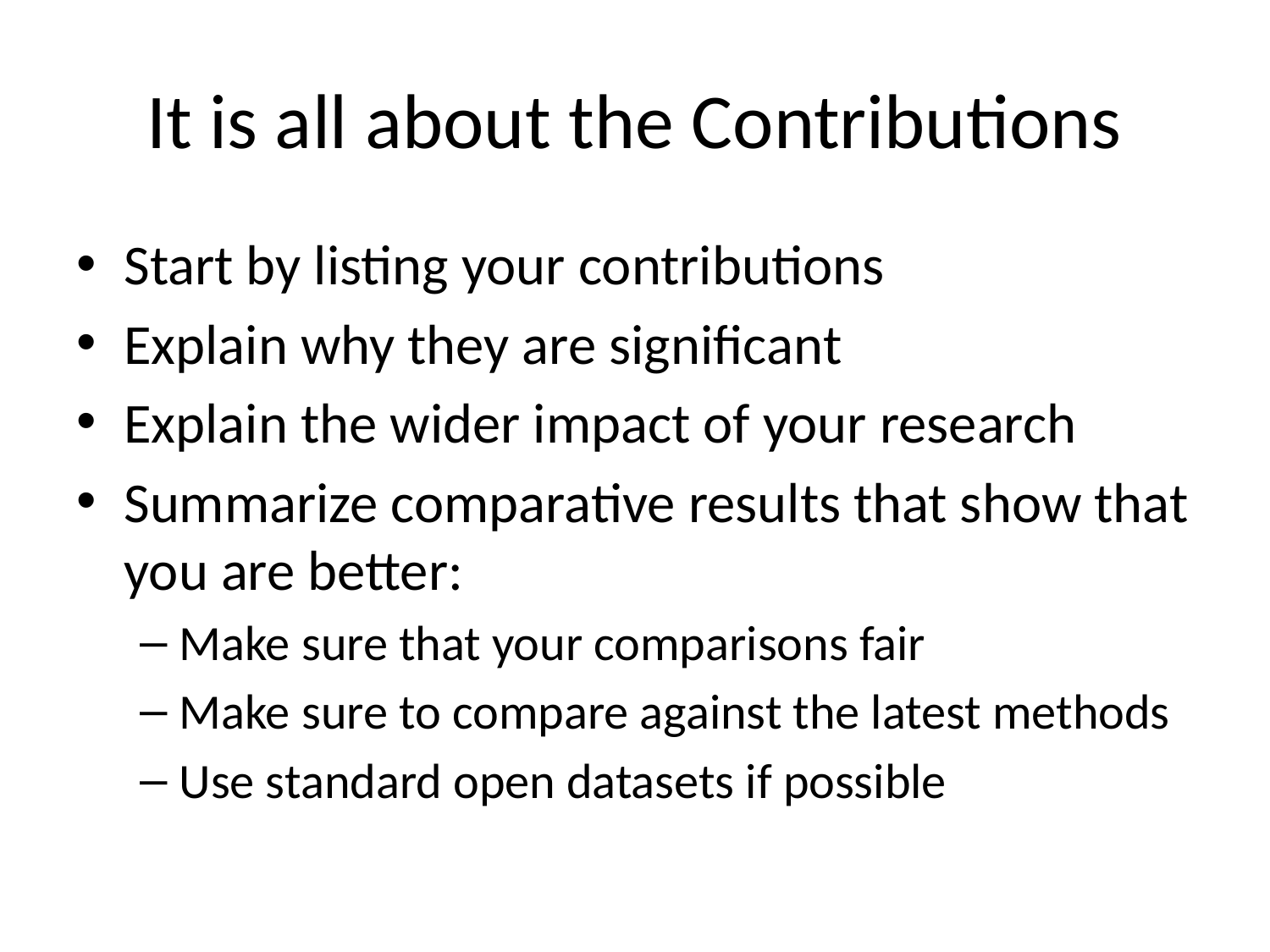

# It is all about the Contributions
Start by listing your contributions
Explain why they are significant
Explain the wider impact of your research
Summarize comparative results that show that you are better:
Make sure that your comparisons fair
Make sure to compare against the latest methods
Use standard open datasets if possible